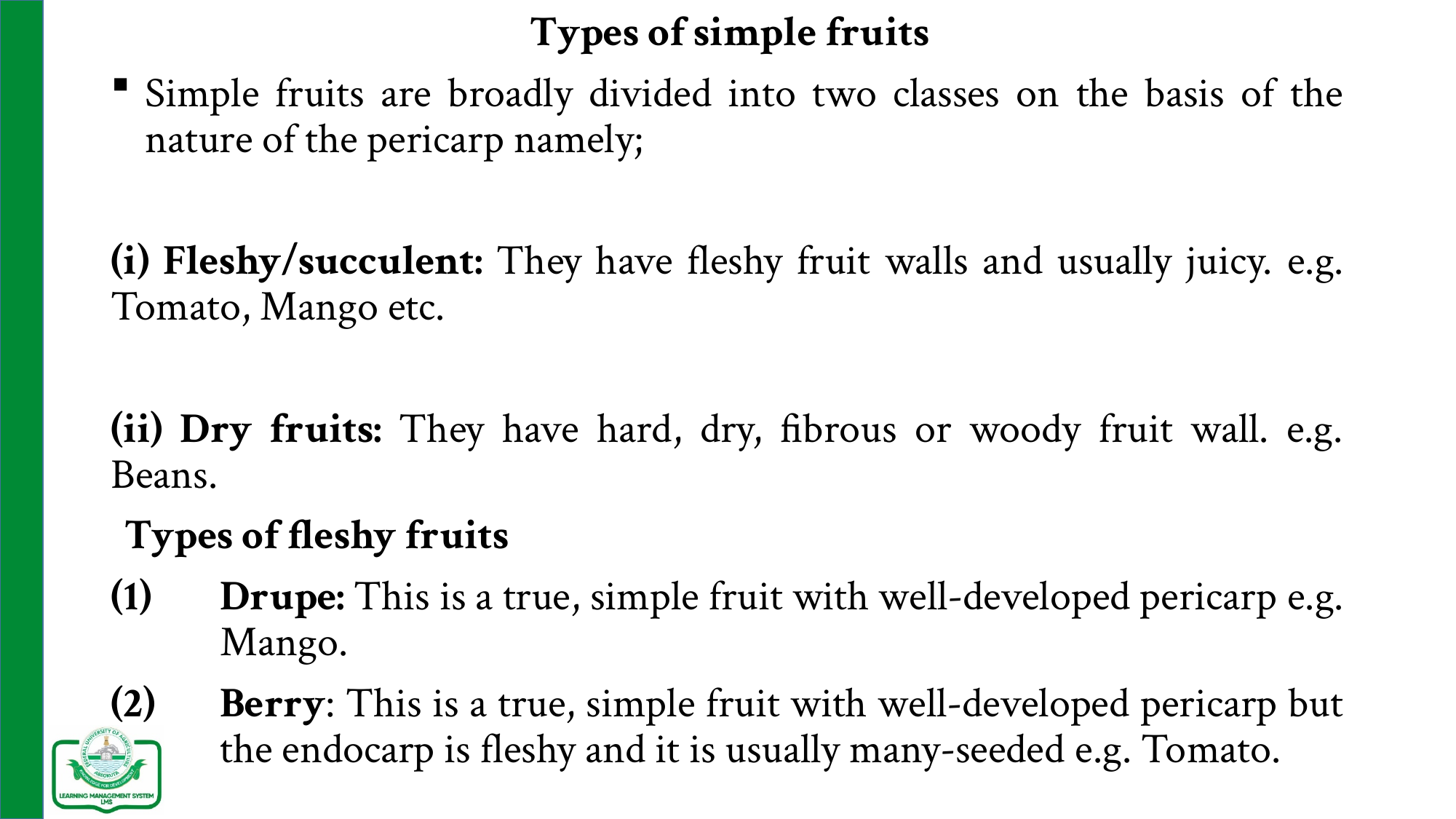

Types of simple fruits
Simple fruits are broadly divided into two classes on the basis of the nature of the pericarp namely;

(i) Fleshy/succulent: They have fleshy fruit walls and usually juicy. e.g. Tomato, Mango etc.

(ii) Dry fruits: They have hard, dry, fibrous or woody fruit wall. e.g. Beans.
Types of fleshy fruits
(1)	Drupe: This is a true, simple fruit with well-developed pericarp e.g. 	Mango.
(2)	Berry: This is a true, simple fruit with well-developed pericarp but 	the endocarp is fleshy and it is usually many-seeded e.g. Tomato.